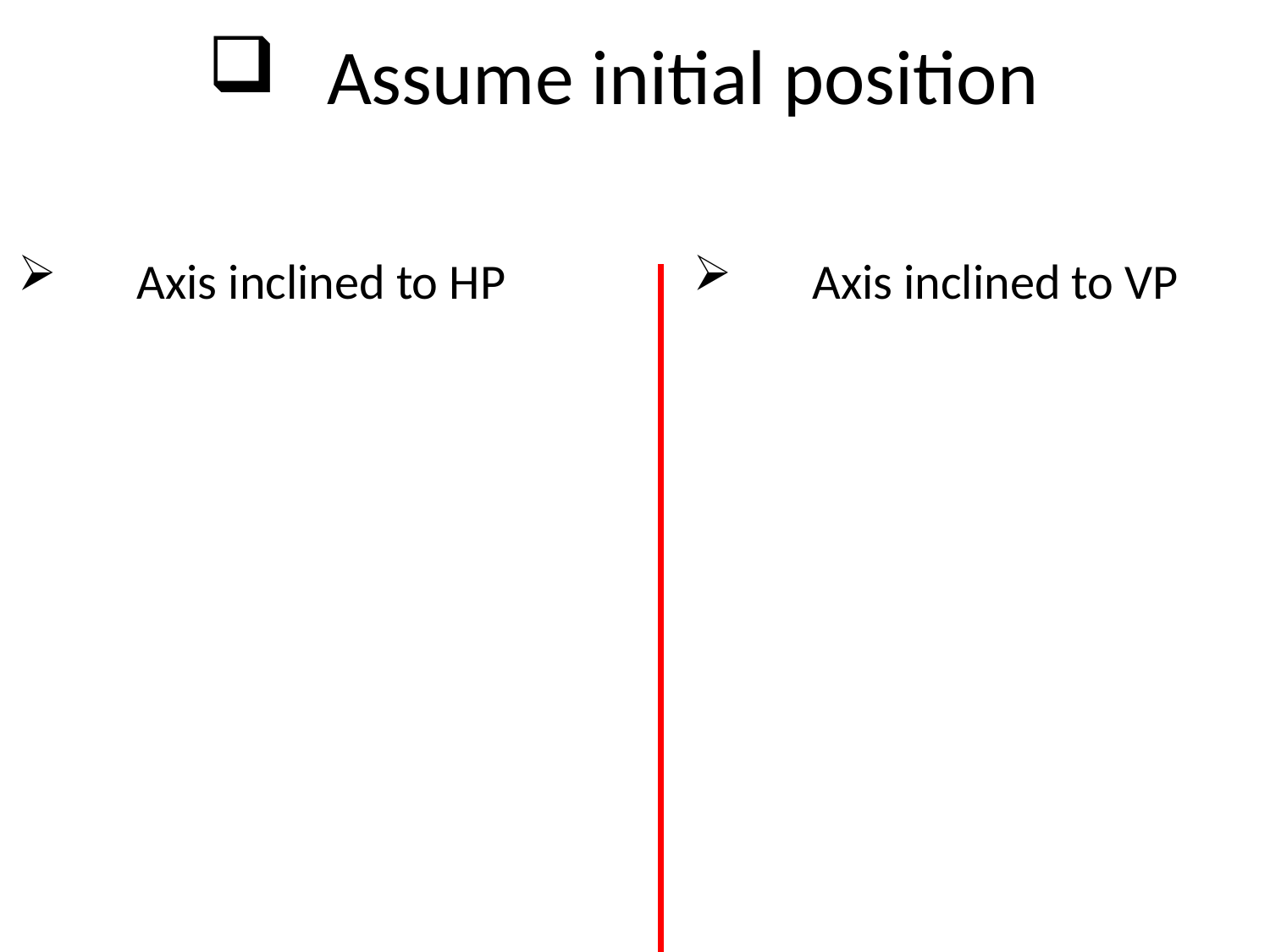

Assume initial position
Axis inclined to HP
Axis inclined to VP